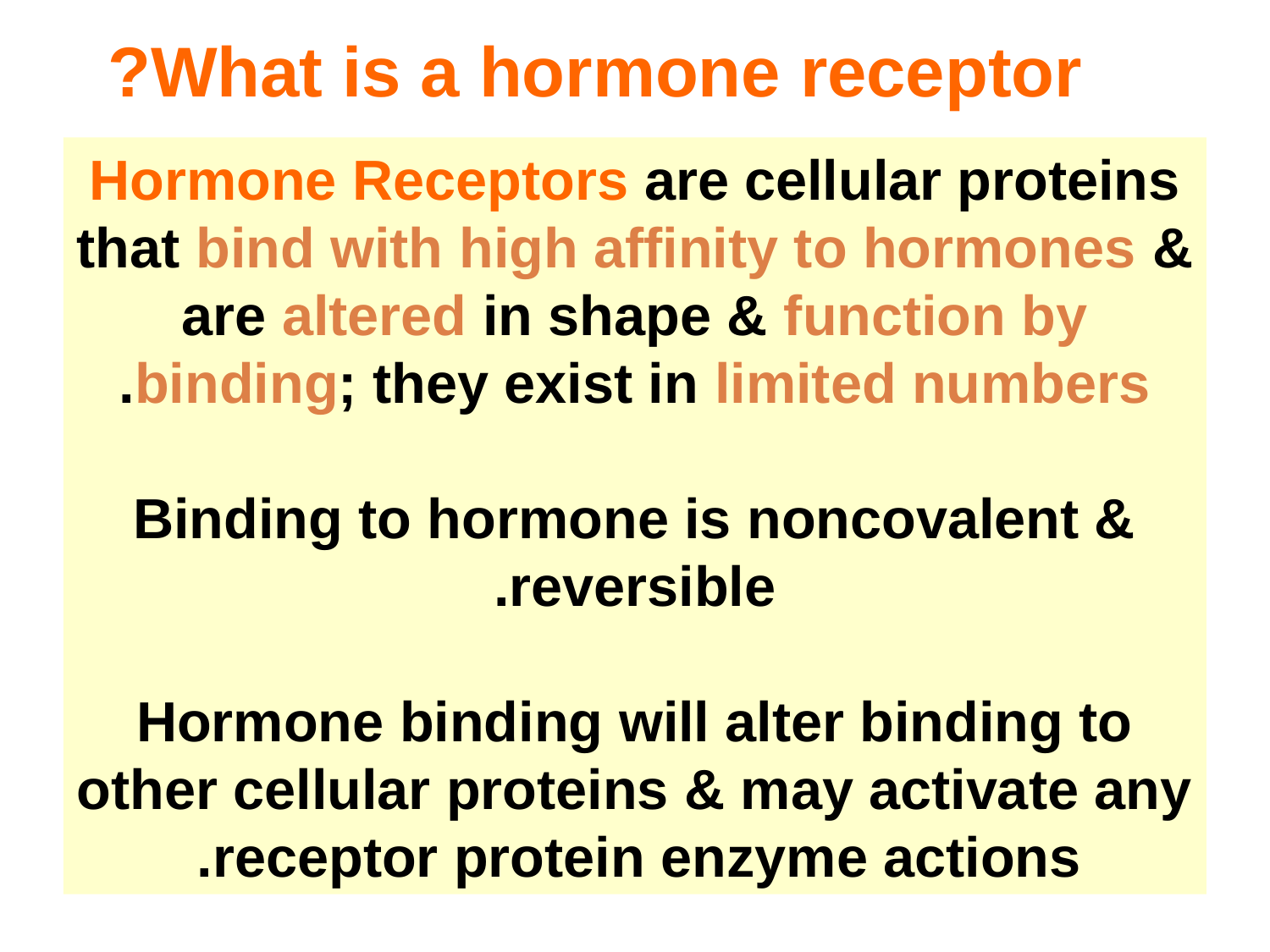

What is a hormone receptor?
Hormone Receptors are cellular proteins that bind with high affinity to hormones & are altered in shape & function by binding; they exist in limited numbers.

Binding to hormone is noncovalent & reversible.

Hormone binding will alter binding to other cellular proteins & may activate any receptor protein enzyme actions.